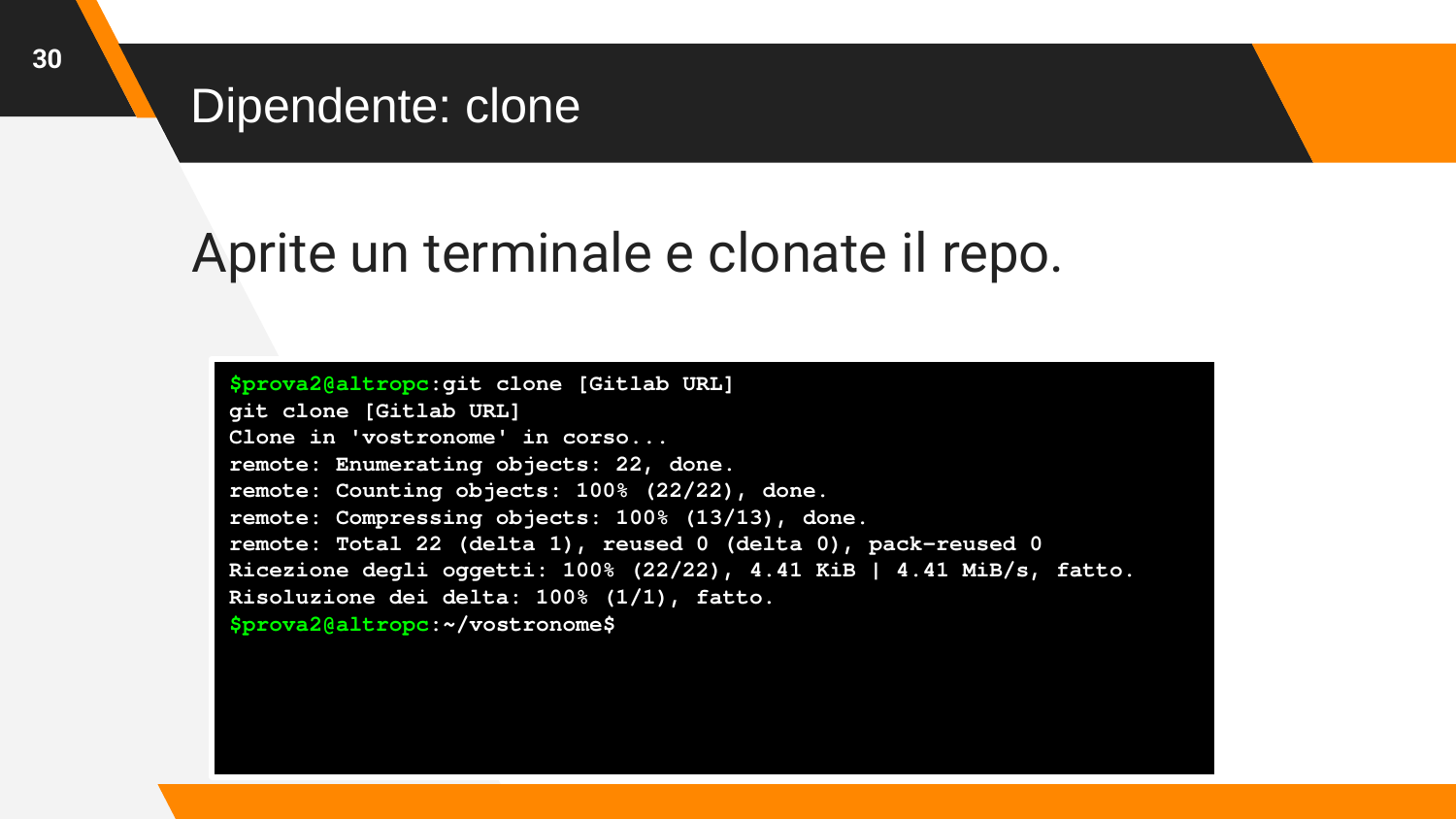

30
# Dipendente: clone
Aprite un terminale e clonate il repo.

$prova2@altropc:git clone [Gitlab URL]
git clone [Gitlab URL]
Clone in 'vostronome' in corso...
remote: Enumerating objects: 22, done.
remote: Counting objects: 100% (22/22), done.
remote: Compressing objects: 100% (13/13), done.
remote: Total 22 (delta 1), reused 0 (delta 0), pack-reused 0
Ricezione degli oggetti: 100% (22/22), 4.41 KiB | 4.41 MiB/s, fatto.
Risoluzione dei delta: 100% (1/1), fatto.
$prova2@altropc:~/vostronome$